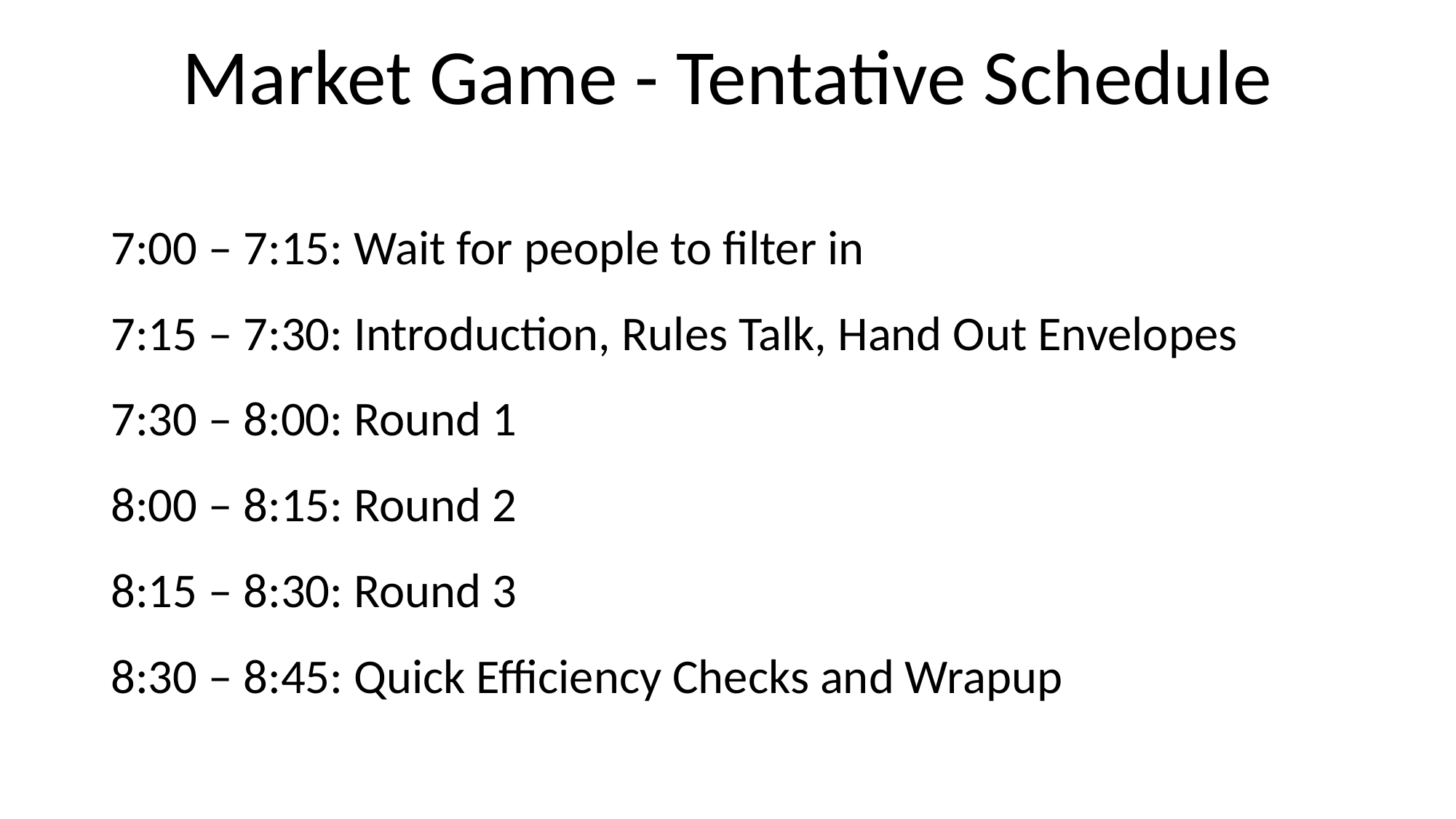

# Market Game - Tentative Schedule
7:00 – 7:15: Wait for people to filter in
7:15 – 7:30: Introduction, Rules Talk, Hand Out Envelopes
7:30 – 8:00: Round 1
8:00 – 8:15: Round 2
8:15 – 8:30: Round 3
8:30 – 8:45: Quick Efficiency Checks and Wrapup